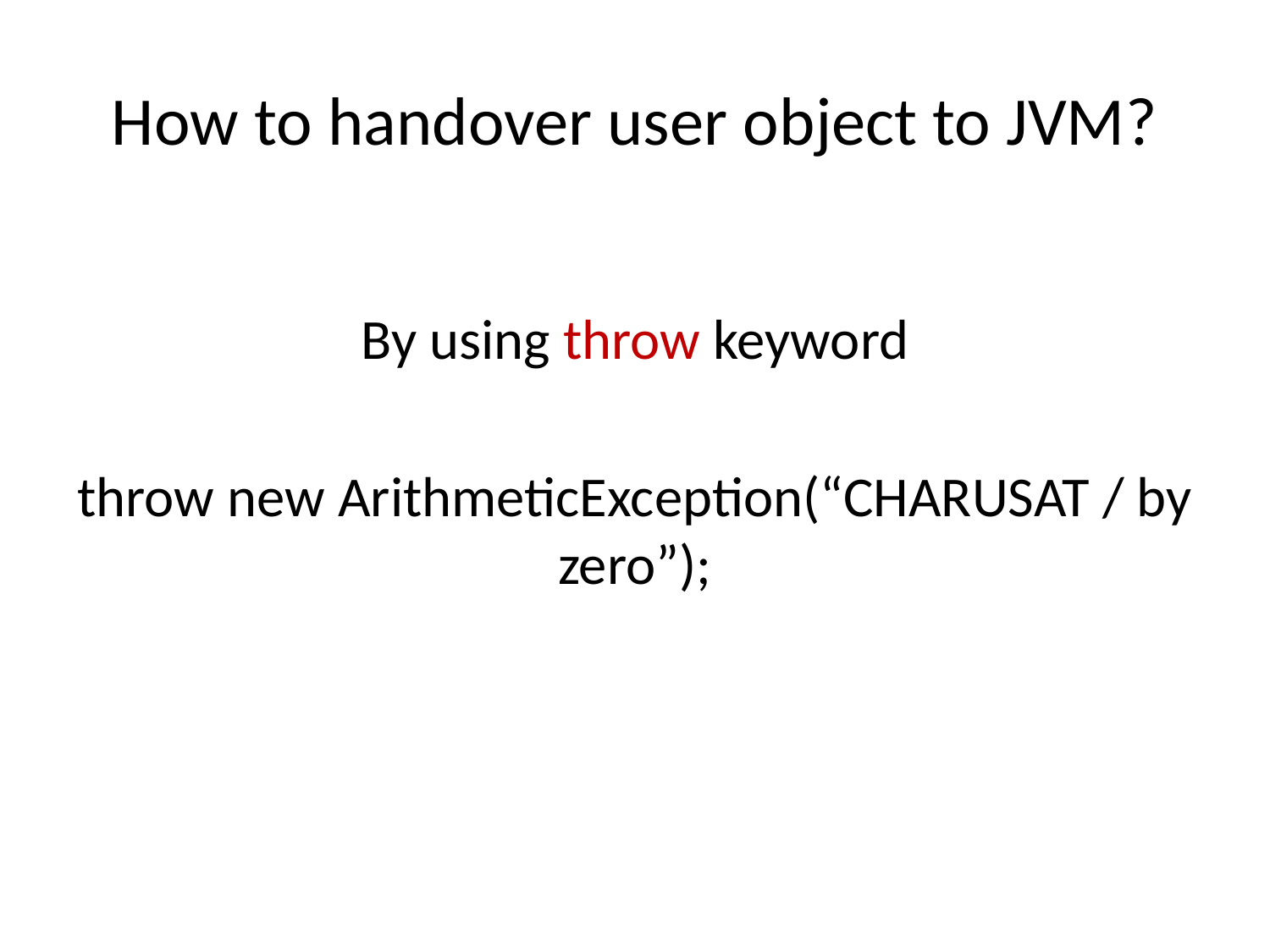

# How to handover user object to JVM?
By using throw keyword

throw new ArithmeticException(“CHARUSAT / by zero”);